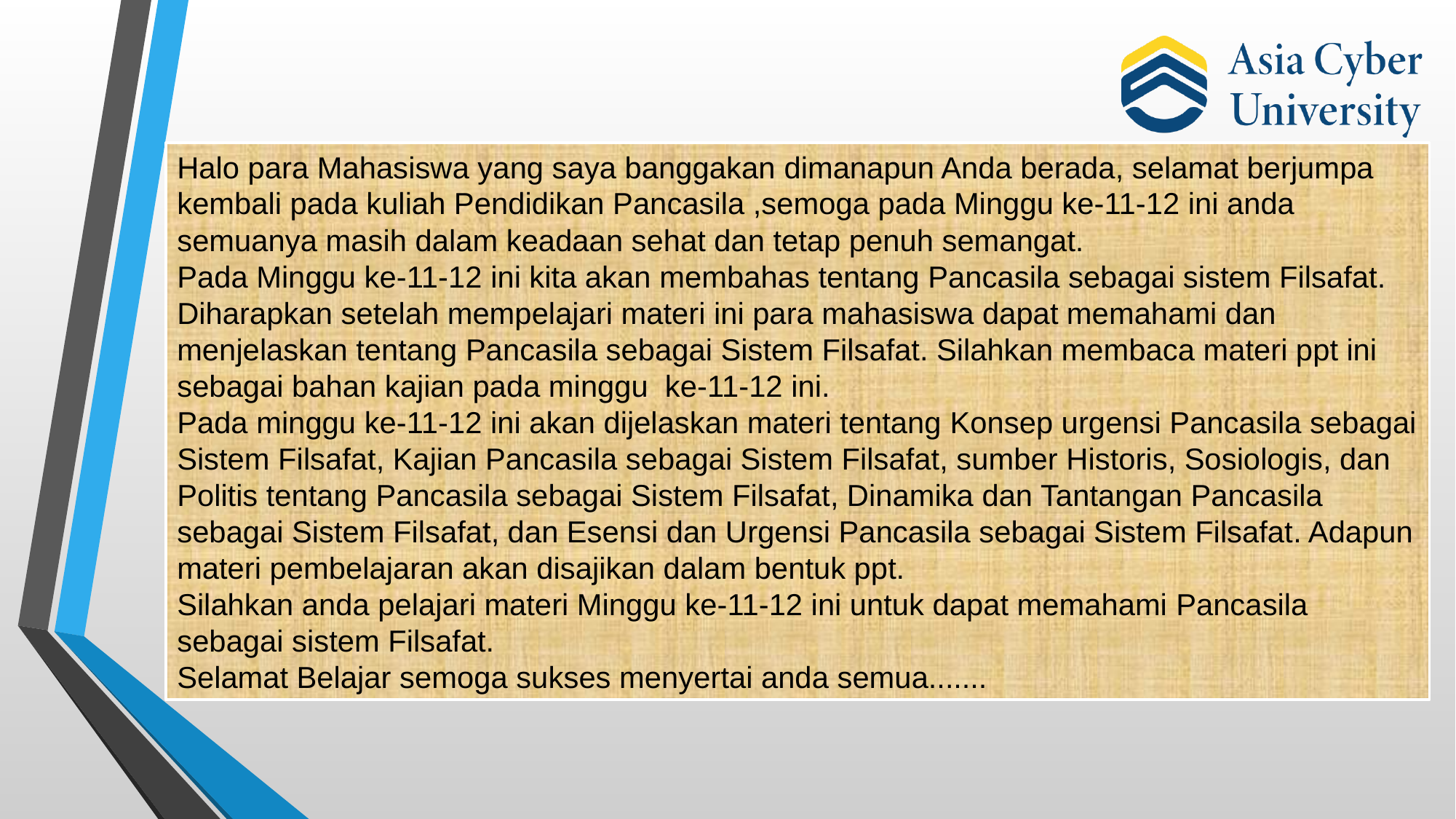

Halo para Mahasiswa yang saya banggakan dimanapun Anda berada, selamat berjumpa kembali pada kuliah Pendidikan Pancasila ,semoga pada Minggu ke-11-12 ini anda semuanya masih dalam keadaan sehat dan tetap penuh semangat.
Pada Minggu ke-11-12 ini kita akan membahas tentang Pancasila sebagai sistem Filsafat. Diharapkan setelah mempelajari materi ini para mahasiswa dapat memahami dan menjelaskan tentang Pancasila sebagai Sistem Filsafat. Silahkan membaca materi ppt ini sebagai bahan kajian pada minggu  ke-11-12 ini.
Pada minggu ke-11-12 ini akan dijelaskan materi tentang Konsep urgensi Pancasila sebagai Sistem Filsafat, Kajian Pancasila sebagai Sistem Filsafat, sumber Historis, Sosiologis, dan Politis tentang Pancasila sebagai Sistem Filsafat, Dinamika dan Tantangan Pancasila sebagai Sistem Filsafat, dan Esensi dan Urgensi Pancasila sebagai Sistem Filsafat. Adapun materi pembelajaran akan disajikan dalam bentuk ppt.
Silahkan anda pelajari materi Minggu ke-11-12 ini untuk dapat memahami Pancasila sebagai sistem Filsafat.
Selamat Belajar semoga sukses menyertai anda semua.......